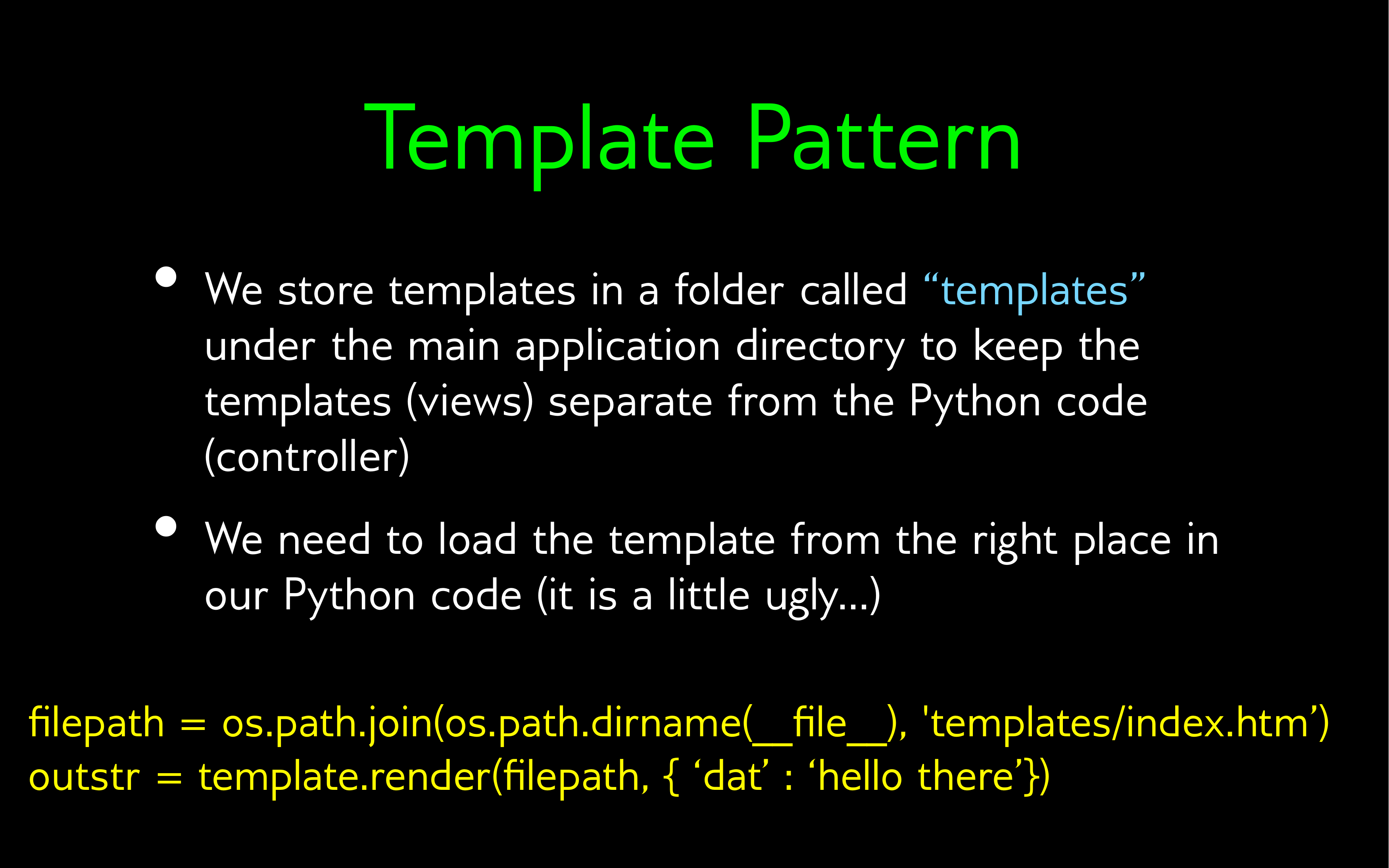

# Template Pattern
We store templates in a folder called “templates” under the main application directory to keep the templates (views) separate from the Python code (controller)
We need to load the template from the right place in our Python code (it is a little ugly...)
filepath = os.path.join(os.path.dirname(__file__), 'templates/index.htm’)
outstr = template.render(filepath, { ‘dat’ : ‘hello there’})